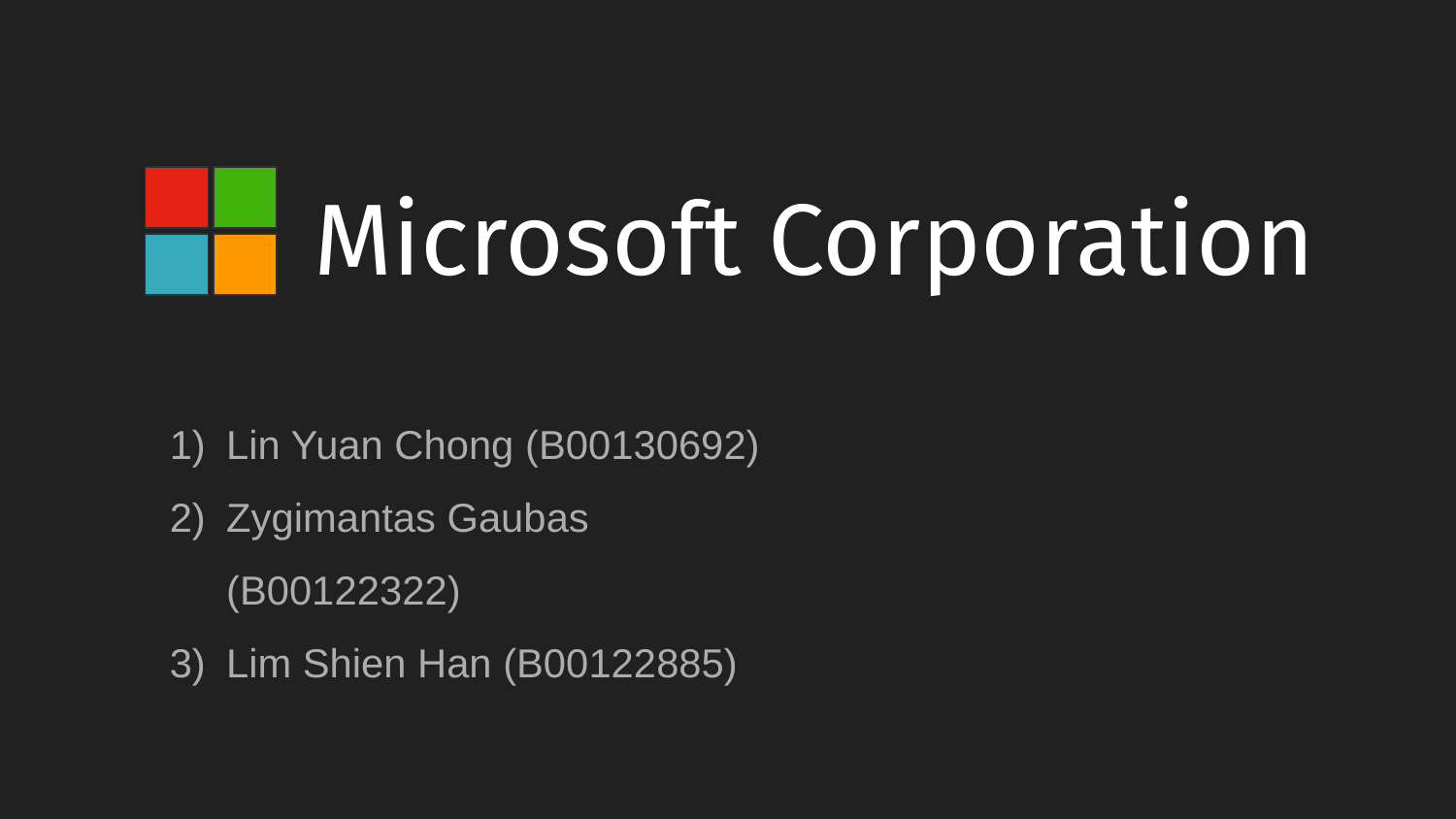

# Microsoft Corporation

Lin Yuan Chong (B00130692)
Zygimantas Gaubas (B00122322)
Lim Shien Han (B00122885)